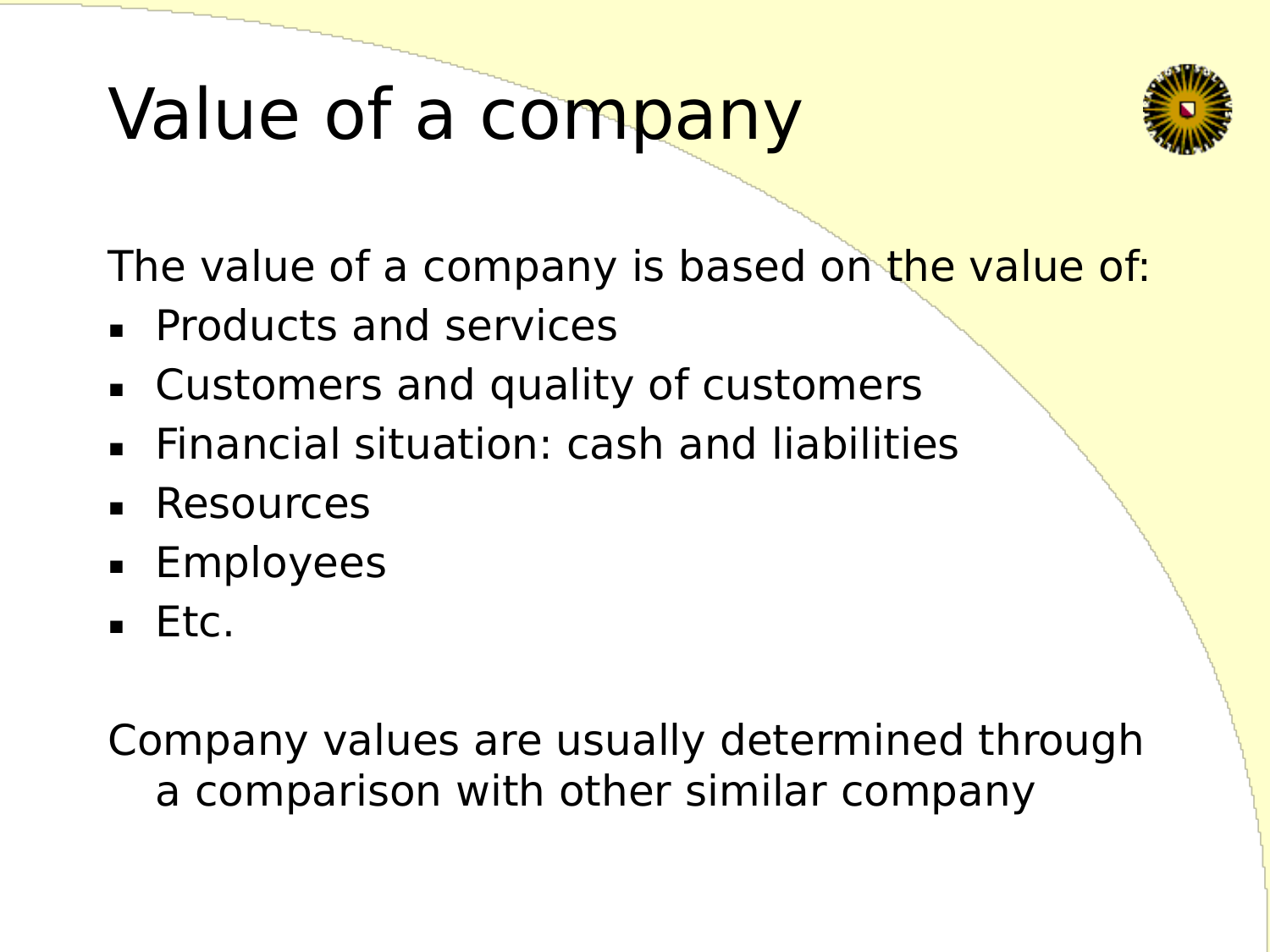

# Value of a company
The value of a company is based on the value of:
Products and services
Customers and quality of customers
Financial situation: cash and liabilities
Resources
Employees
Etc.

Company values are usually determined through a comparison with other similar company